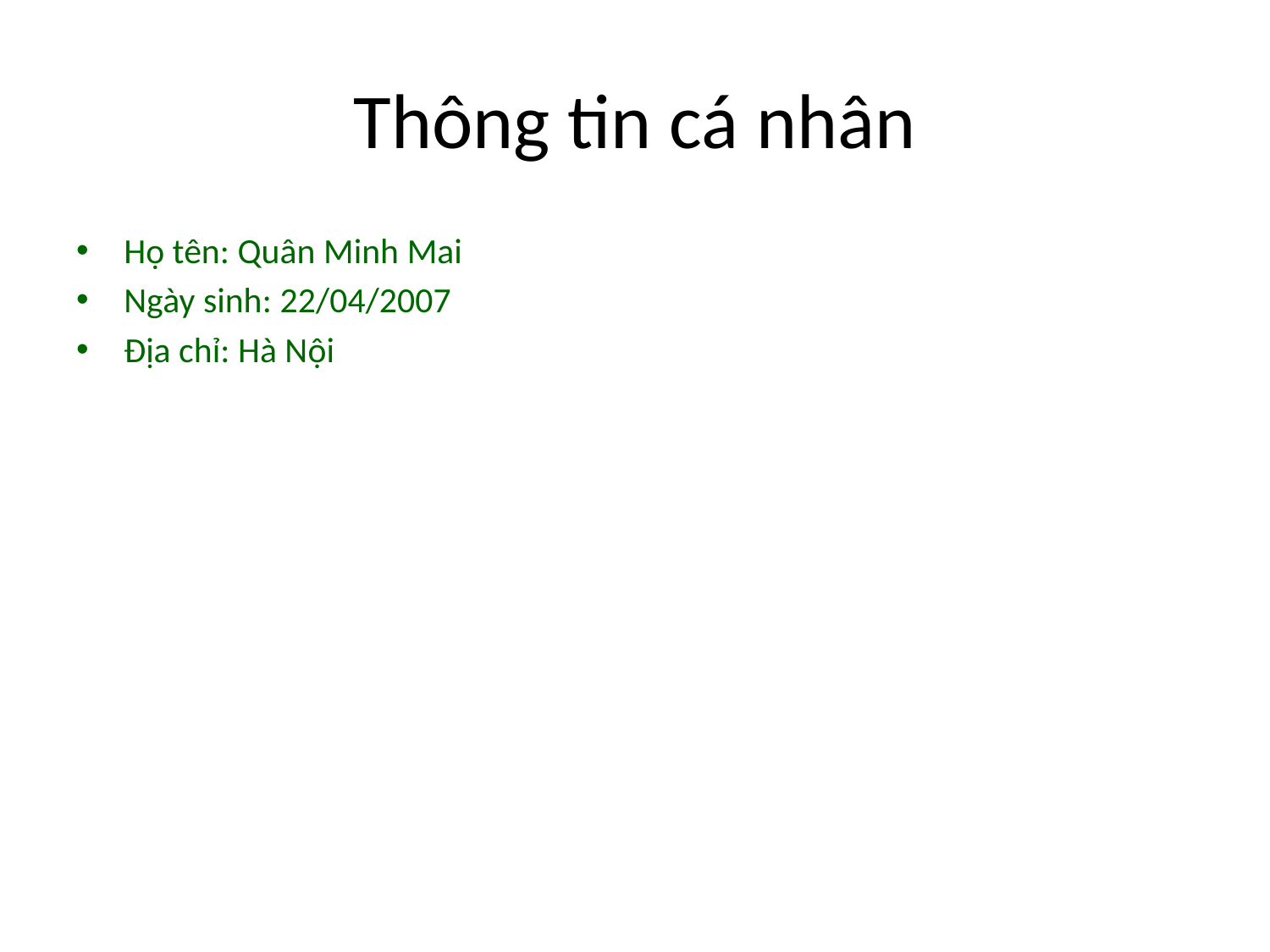

# Thông tin cá nhân
Họ tên: Quân Minh Mai
Ngày sinh: 22/04/2007
Địa chỉ: Hà Nội